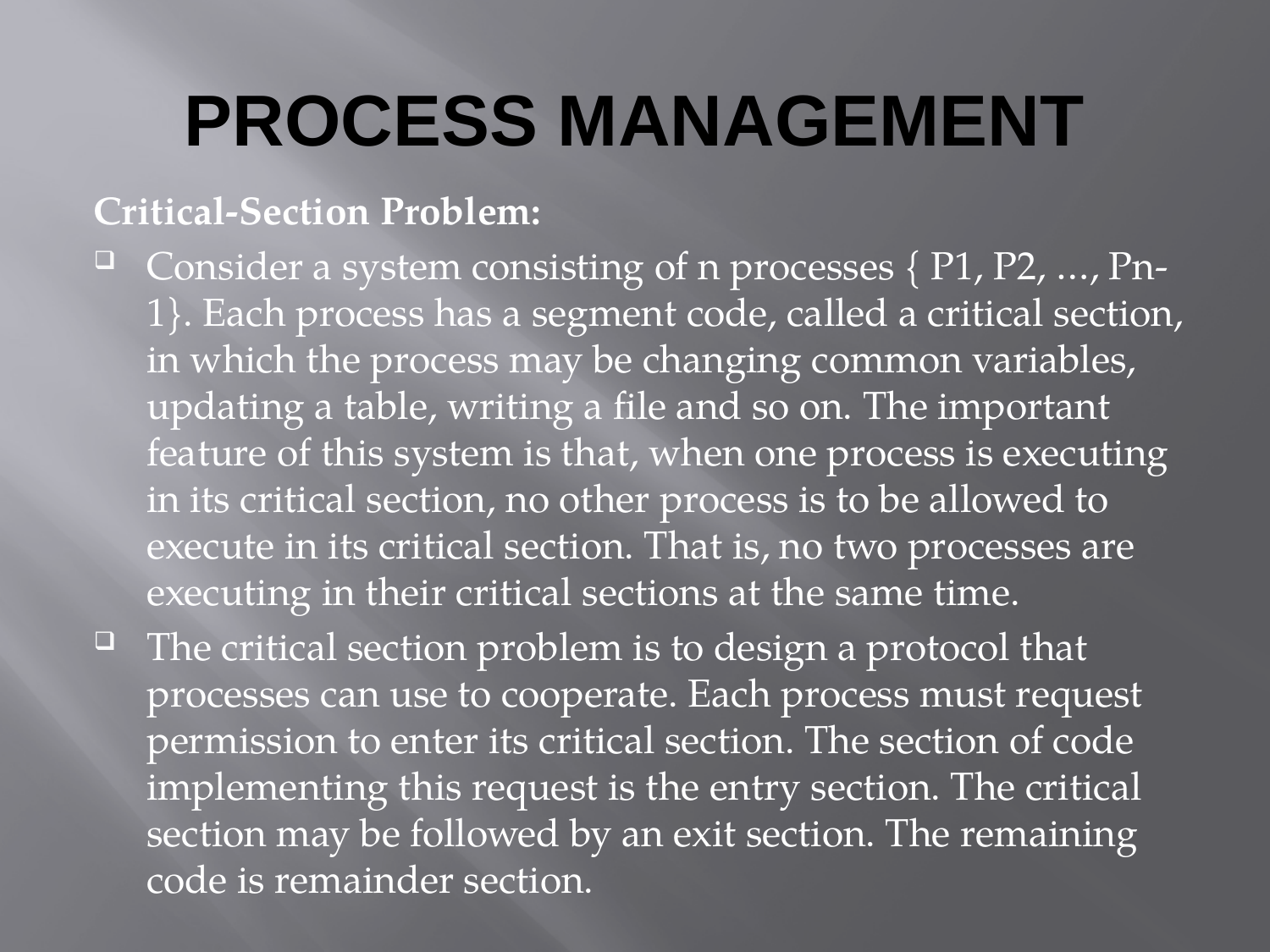

# PROCESS MANAGEMENT
Critical-Section Problem:
Consider a system consisting of n processes { P1, P2, …, Pn-1}. Each process has a segment code, called a critical section, in which the process may be changing common variables, updating a table, writing a file and so on. The important feature of this system is that, when one process is executing in its critical section, no other process is to be allowed to execute in its critical section. That is, no two processes are executing in their critical sections at the same time.
The critical section problem is to design a protocol that processes can use to cooperate. Each process must request permission to enter its critical section. The section of code implementing this request is the entry section. The critical section may be followed by an exit section. The remaining code is remainder section.